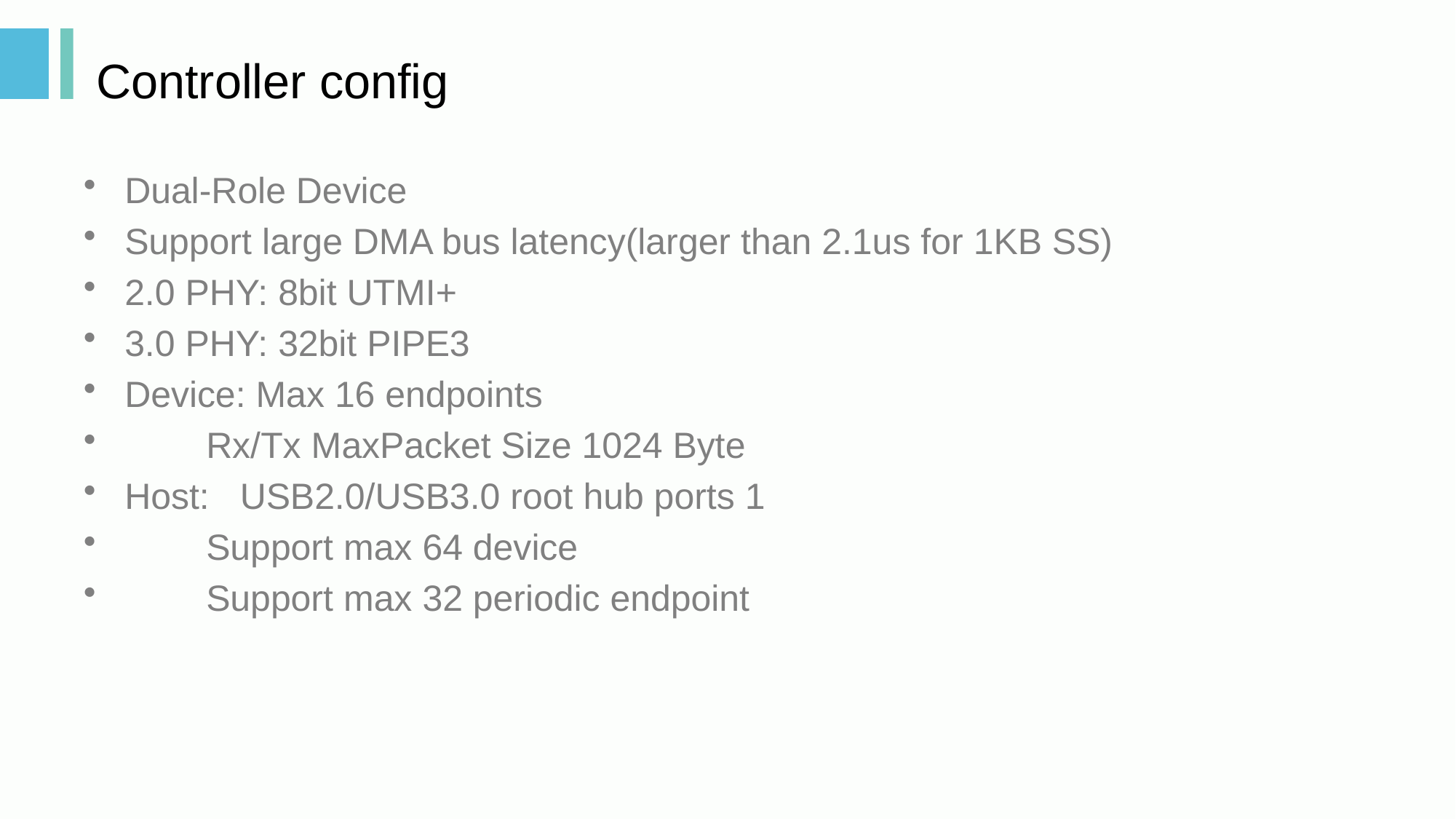

# Controller config
Dual-Role Device
Support large DMA bus latency(larger than 2.1us for 1KB SS)
2.0 PHY: 8bit UTMI+
3.0 PHY: 32bit PIPE3
Device: Max 16 endpoints
        Rx/Tx MaxPacket Size 1024 Byte
Host:   USB2.0/USB3.0 root hub ports 1
        Support max 64 device
        Support max 32 periodic endpoint